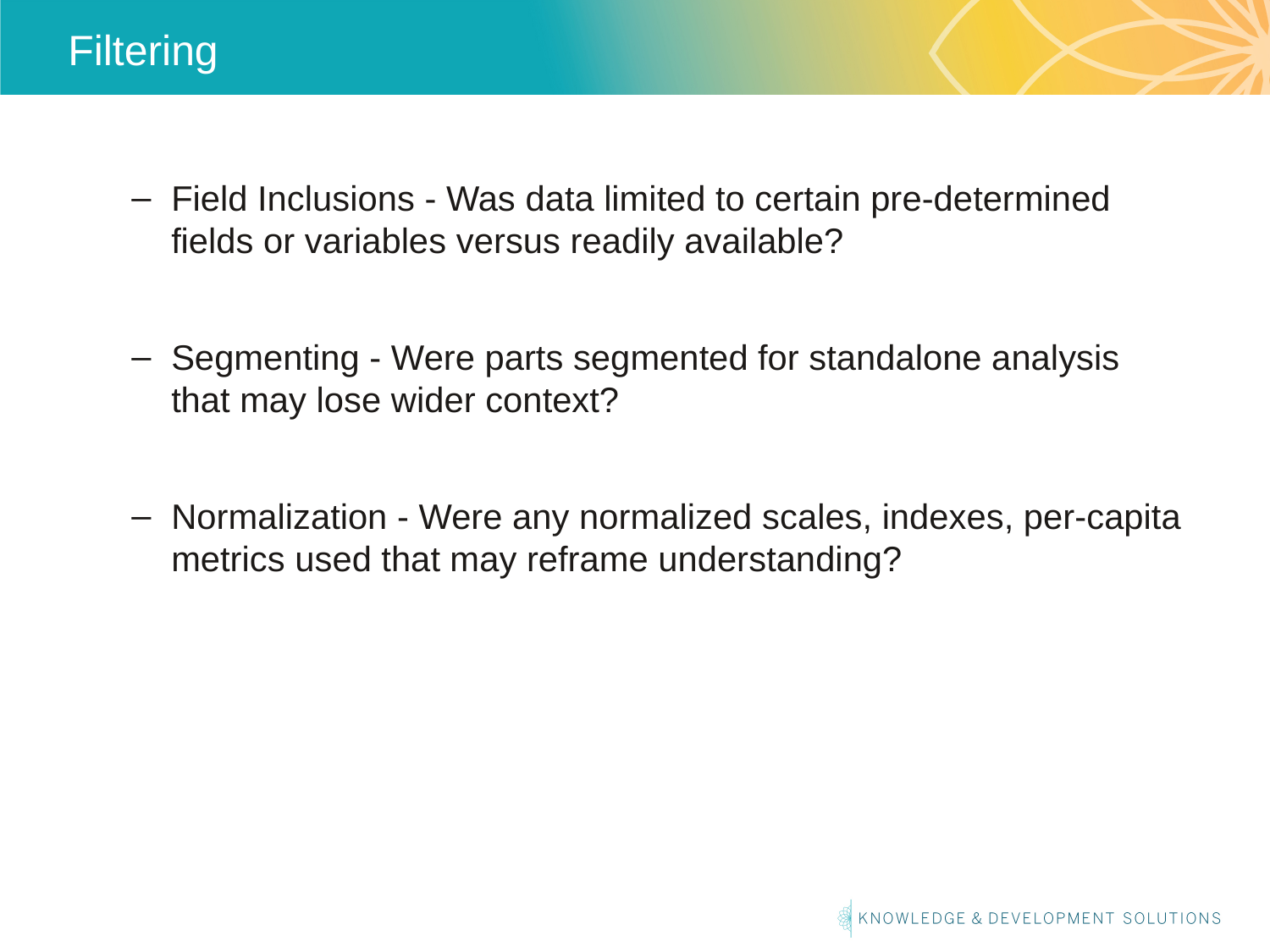

# Filtering
Field Inclusions - Was data limited to certain pre-determined fields or variables versus readily available?

Segmenting - Were parts segmented for standalone analysis that may lose wider context?

Normalization - Were any normalized scales, indexes, per-capita metrics used that may reframe understanding?